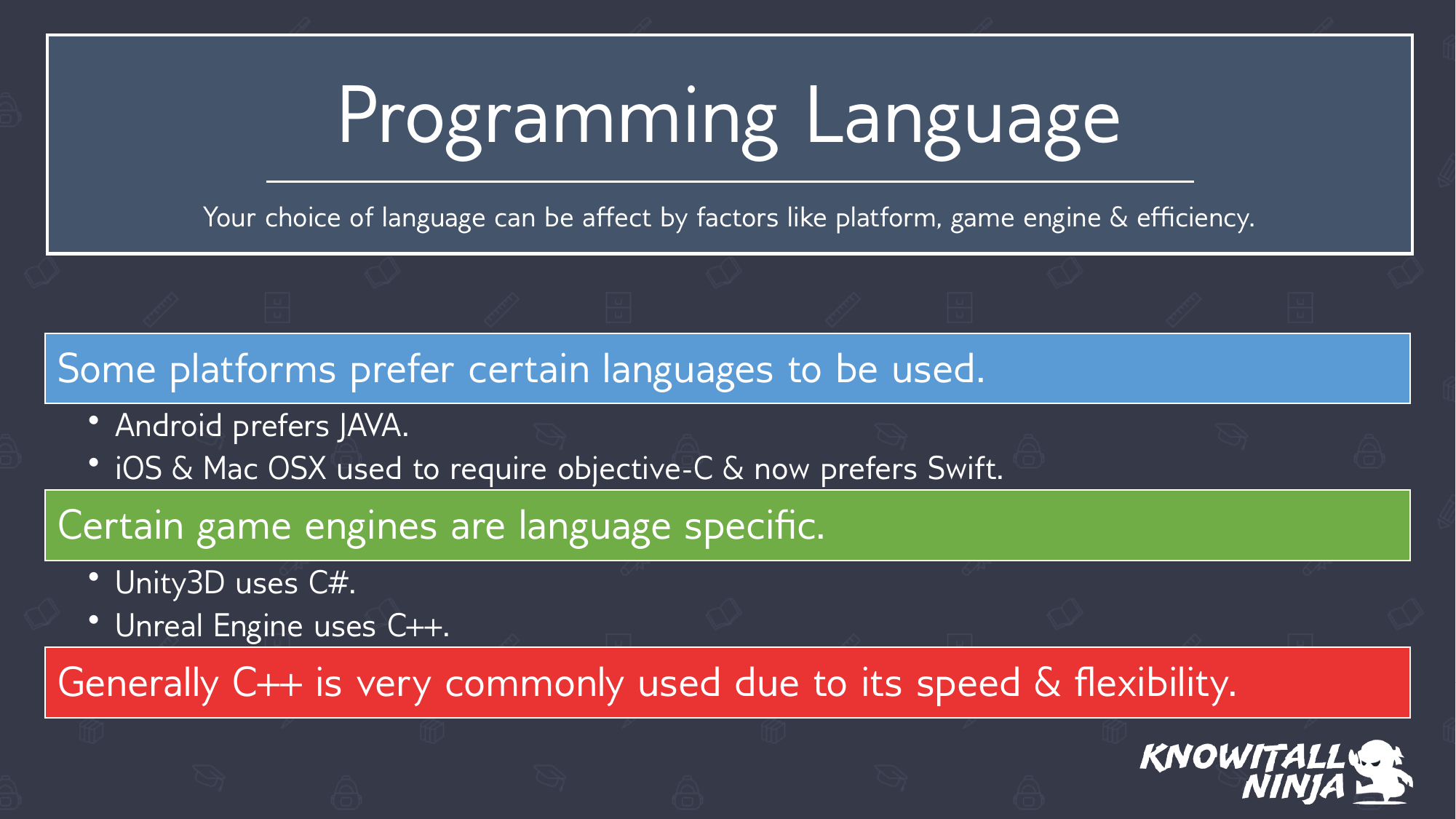

# Programming Language
Your choice of language can be affect by factors like platform, game engine & efficiency.
Some platforms prefer certain languages to be used.
Android prefers JAVA.
iOS & Mac OSX used to require objective-C & now prefers Swift.
Certain game engines are language specific.
Unity3D uses C#.
Unreal Engine uses C++.
Generally C++ is very commonly used due to its speed & flexibility.